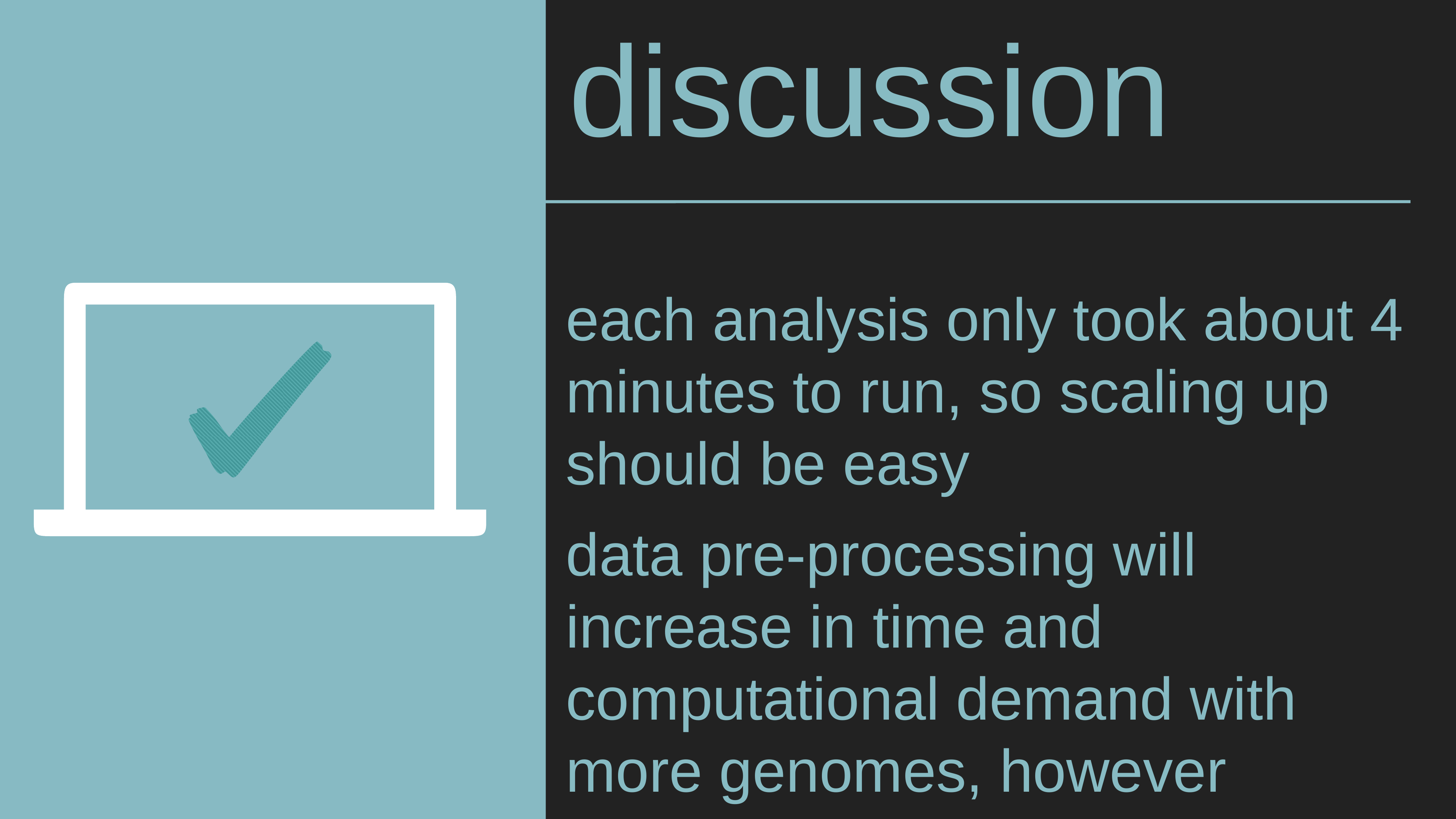

# discussion
26
each analysis only took about 4 minutes to run, so scaling up should be easy
data pre-processing will increase in time and computational demand with more genomes, however